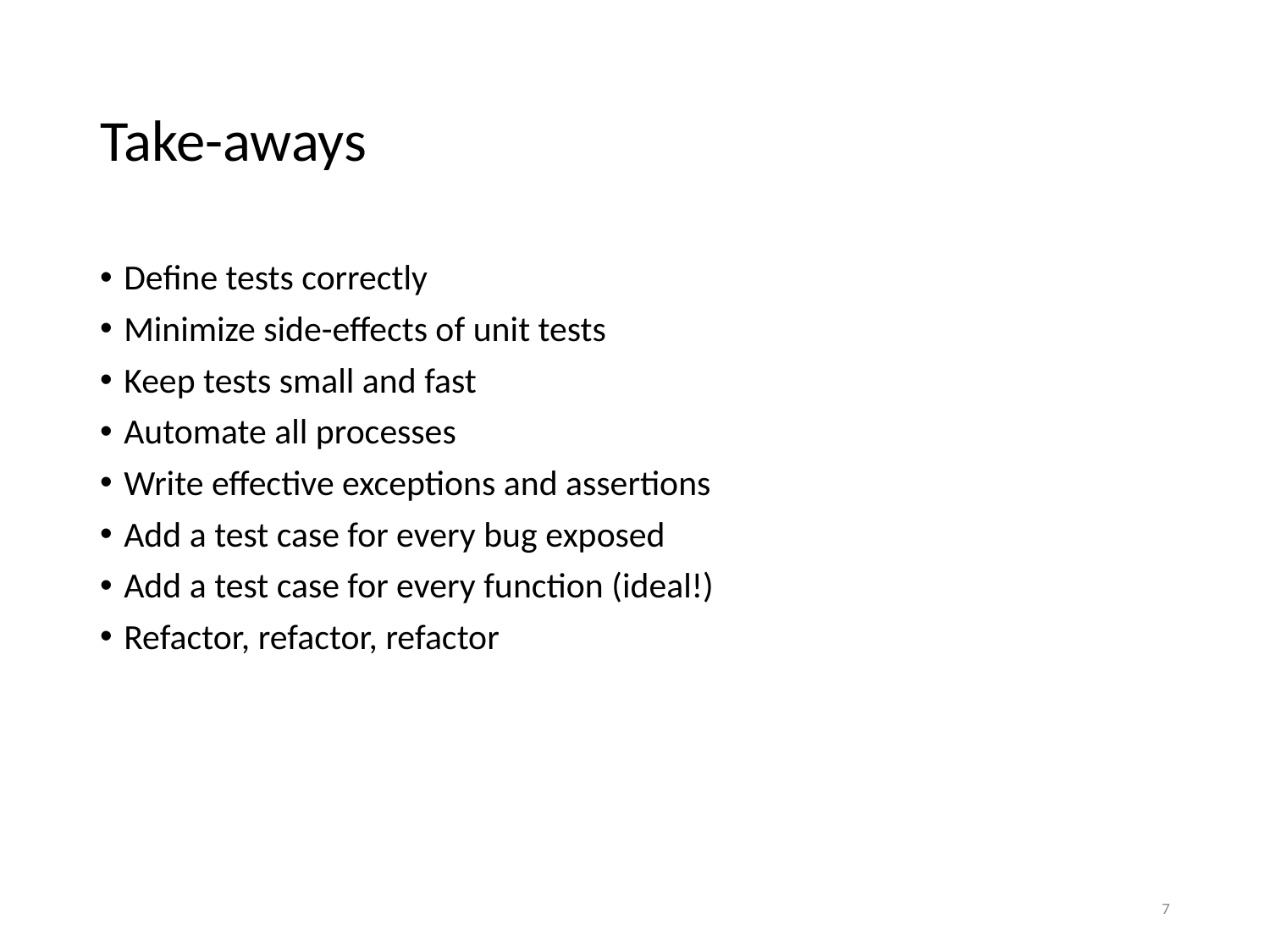

# Take-aways
Define tests correctly
Minimize side-effects of unit tests
Keep tests small and fast
Automate all processes
Write effective exceptions and assertions
Add a test case for every bug exposed
Add a test case for every function (ideal!)
Refactor, refactor, refactor
7